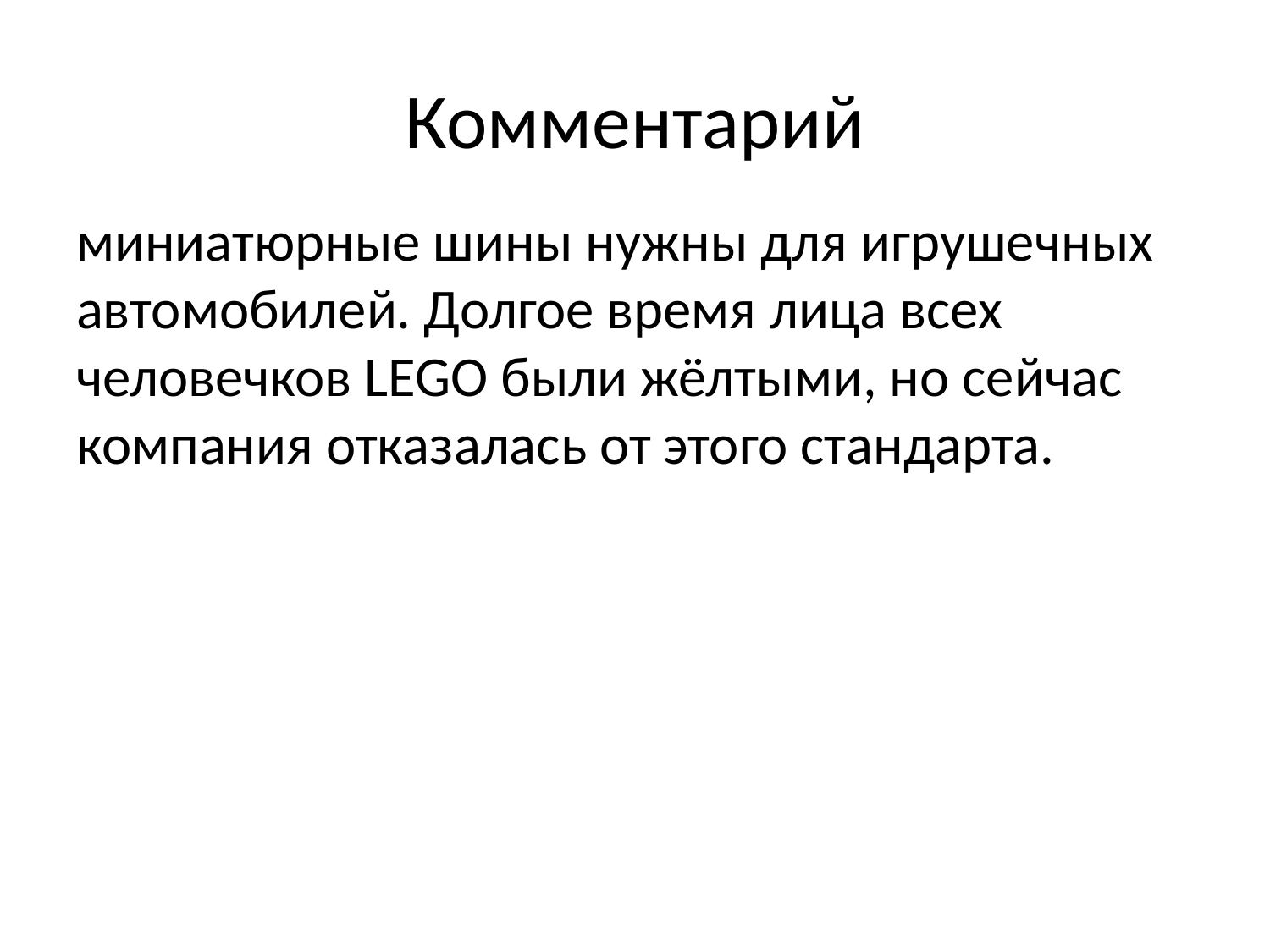

# Комментарий
миниатюрные шины нужны для игрушечных автомобилей. Долгое время лица всех человечков LEGO были жёлтыми, но сейчас компания отказалась от этого стандарта.